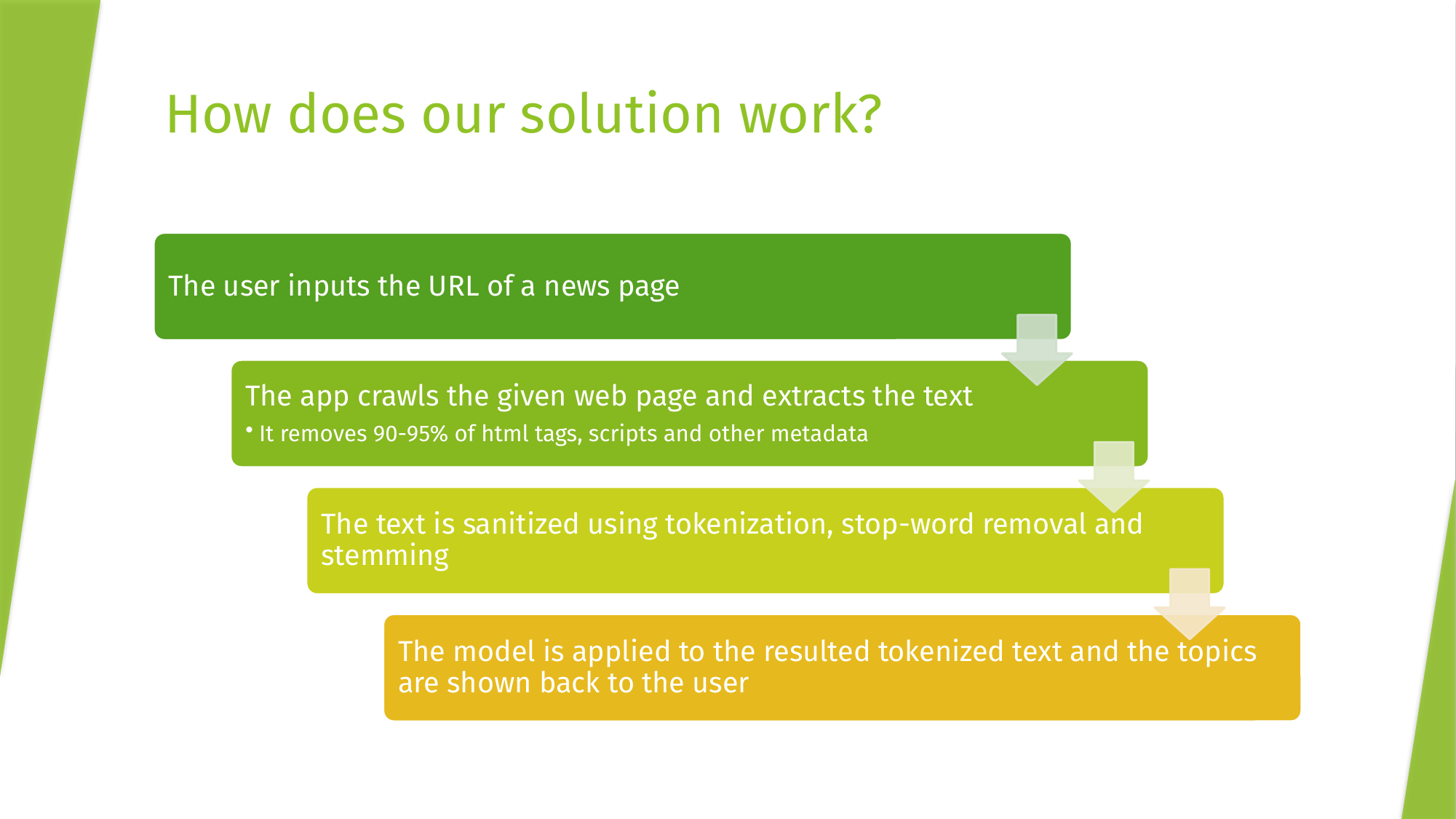

# How does our solution work?
The user inputs the URL of a news page
The app crawls the given web page and extracts the text
It removes 90-95% of html tags, scripts and other metadata
The text is sanitized using tokenization, stop-word removal and stemming
The model is applied to the resulted tokenized text and the topics are shown back to the user